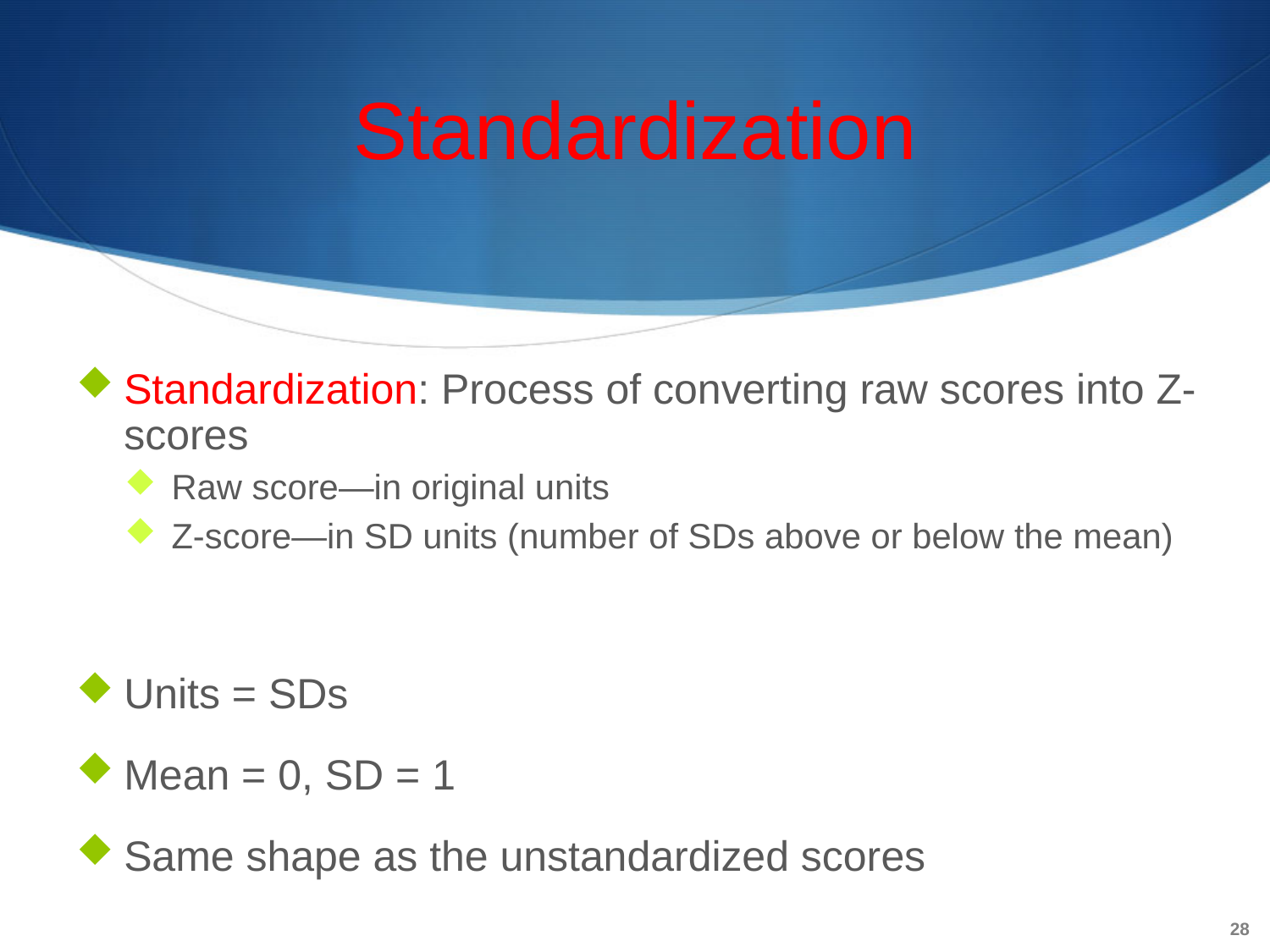

# Standardization
Standardization: Process of converting raw scores into Z-scores
Raw score—in original units
Z-score—in SD units (number of SDs above or below the mean)

Units = SDs
Mean = 0, SD = 1
Same shape as the unstandardized scores
28